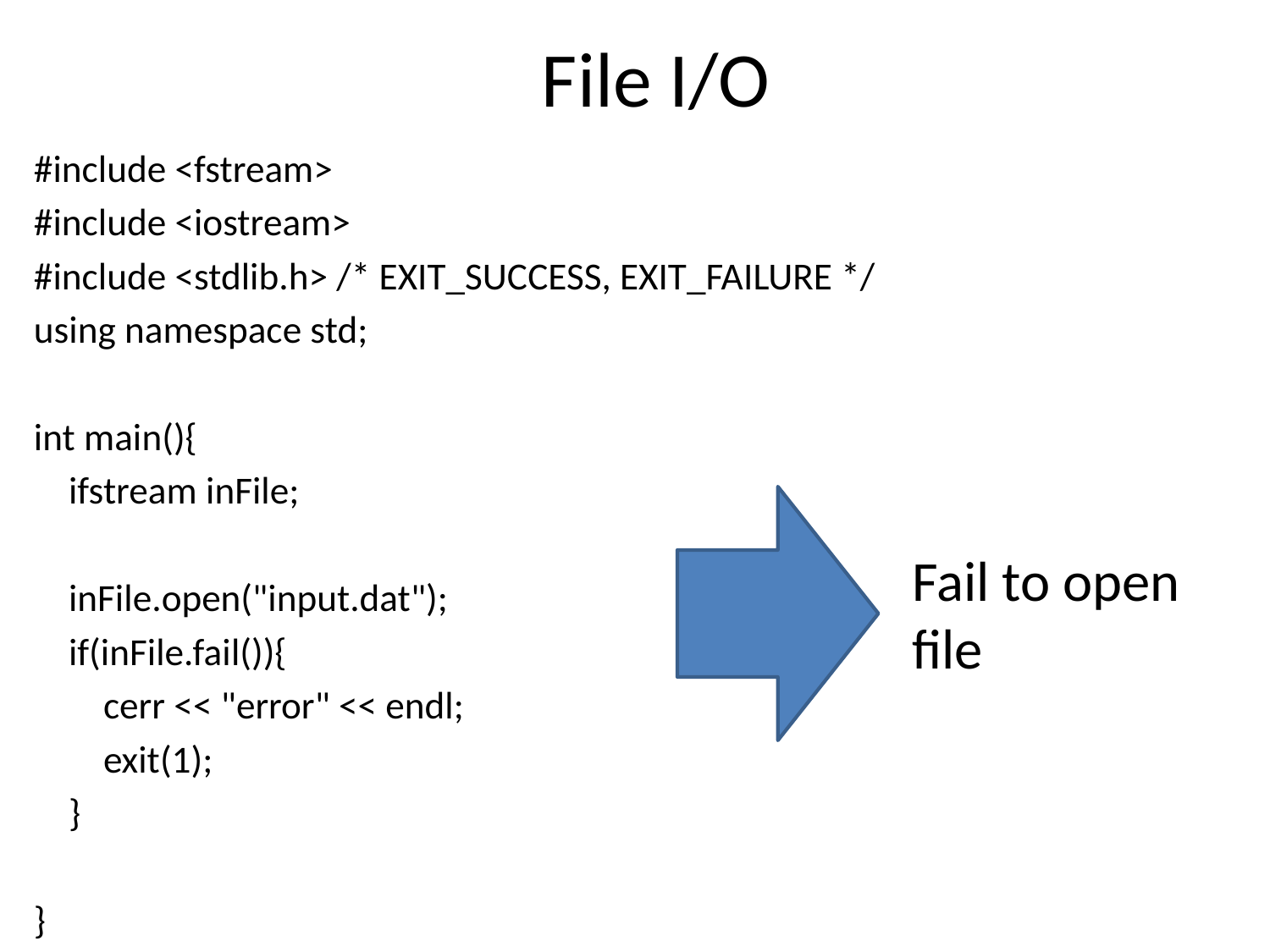

# File I/O
#include <fstream>
#include <iostream>
#include <stdlib.h> /* EXIT_SUCCESS, EXIT_FAILURE */
using namespace std;

int main(){
    ifstream inFile;

    inFile.open("input.dat");
    if(inFile.fail()){
        cerr << "error" << endl;
        exit(1);
    }

}

Fail to open file